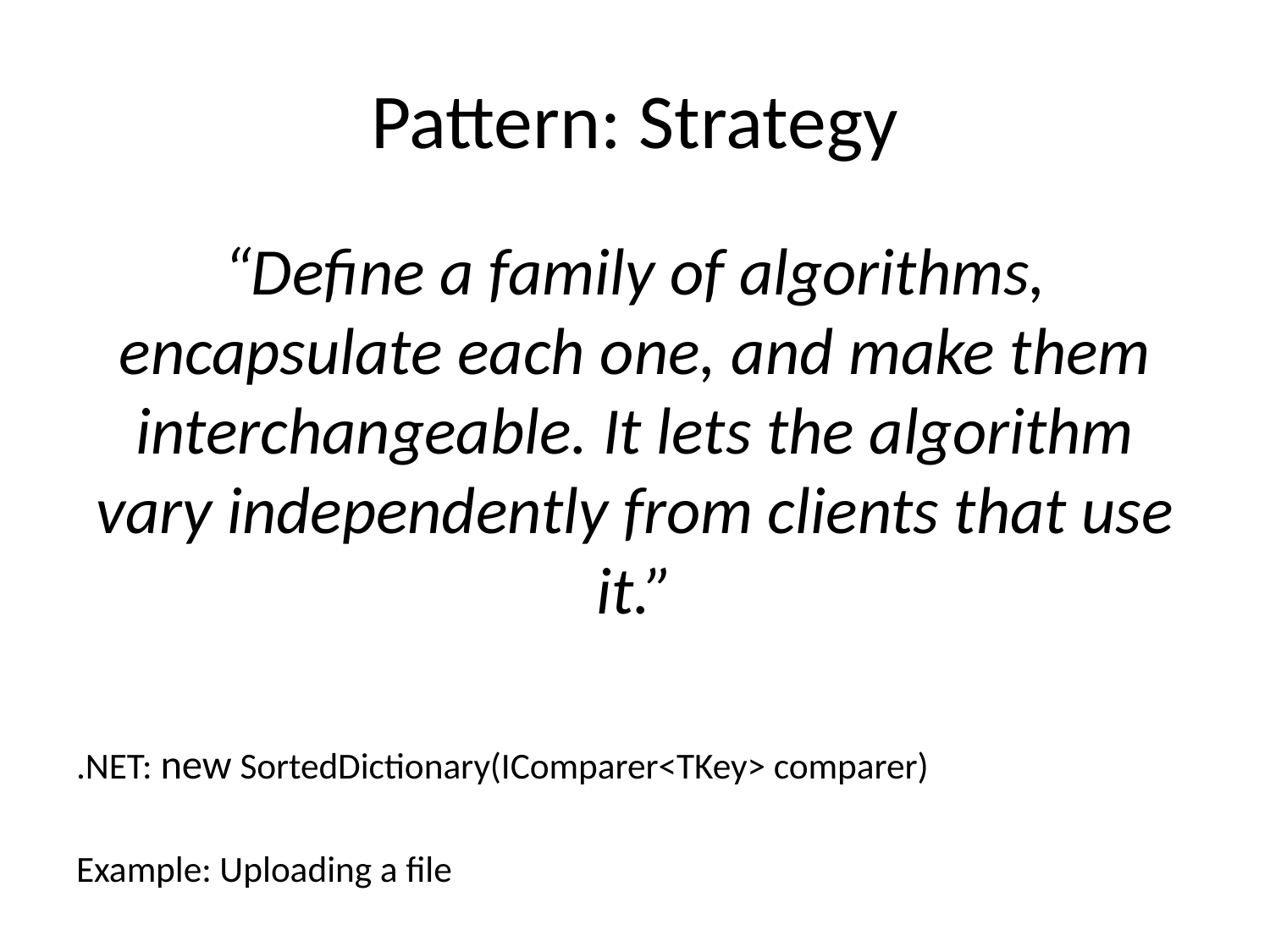

# Pattern: Strategy
“Define a family of algorithms, encapsulate each one, and make them interchangeable. It lets the algorithm vary independently from clients that use it.”

.NET: new SortedDictionary(IComparer<TKey> comparer)

Example: Uploading a file